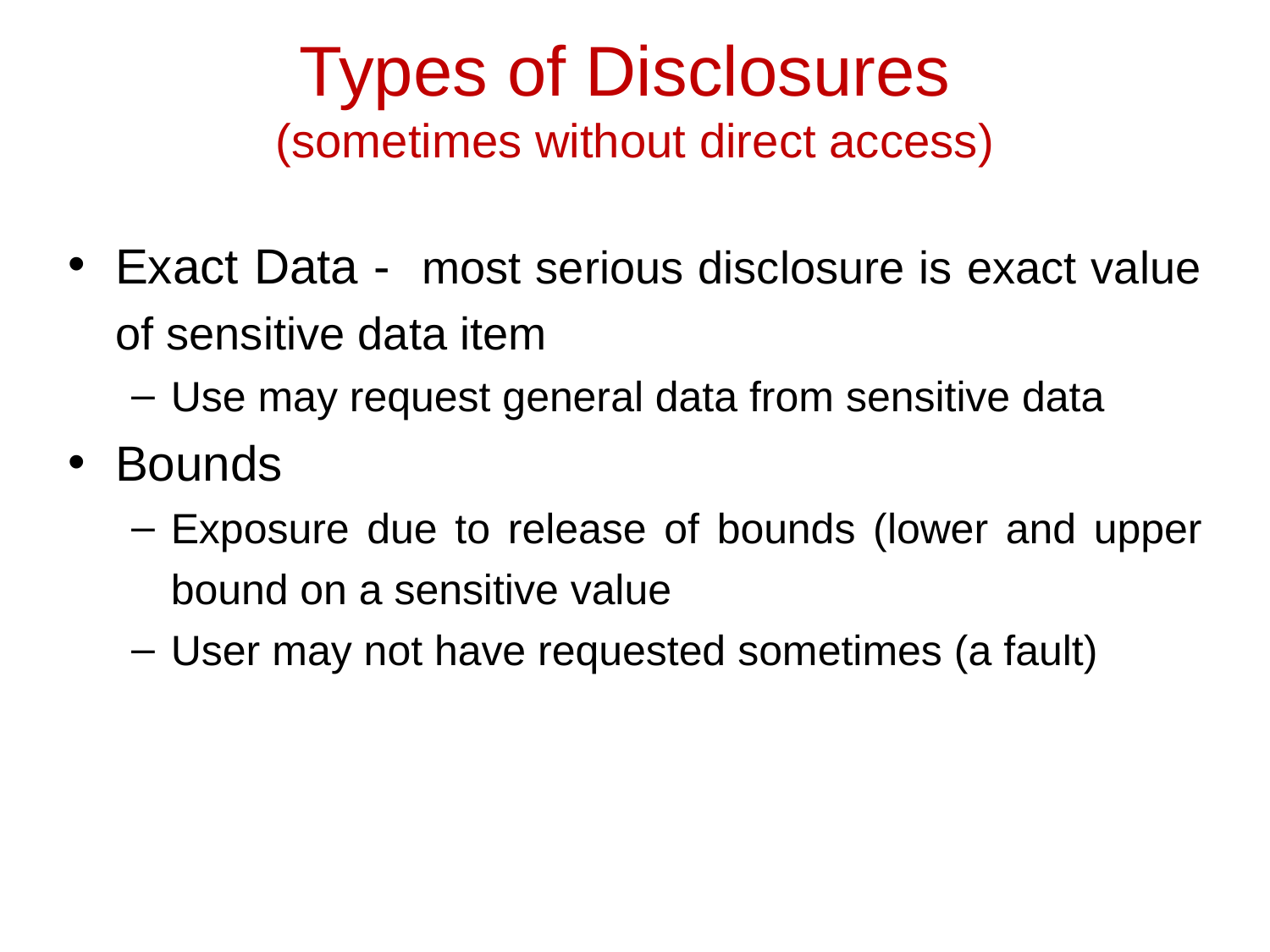

# Types of Disclosures (sometimes without direct access)
Exact Data -  most serious disclosure is exact value of sensitive data item
Use may request general data from sensitive data
Bounds
Exposure due to release of bounds (lower and upper bound on a sensitive value
User may not have requested sometimes (a fault)